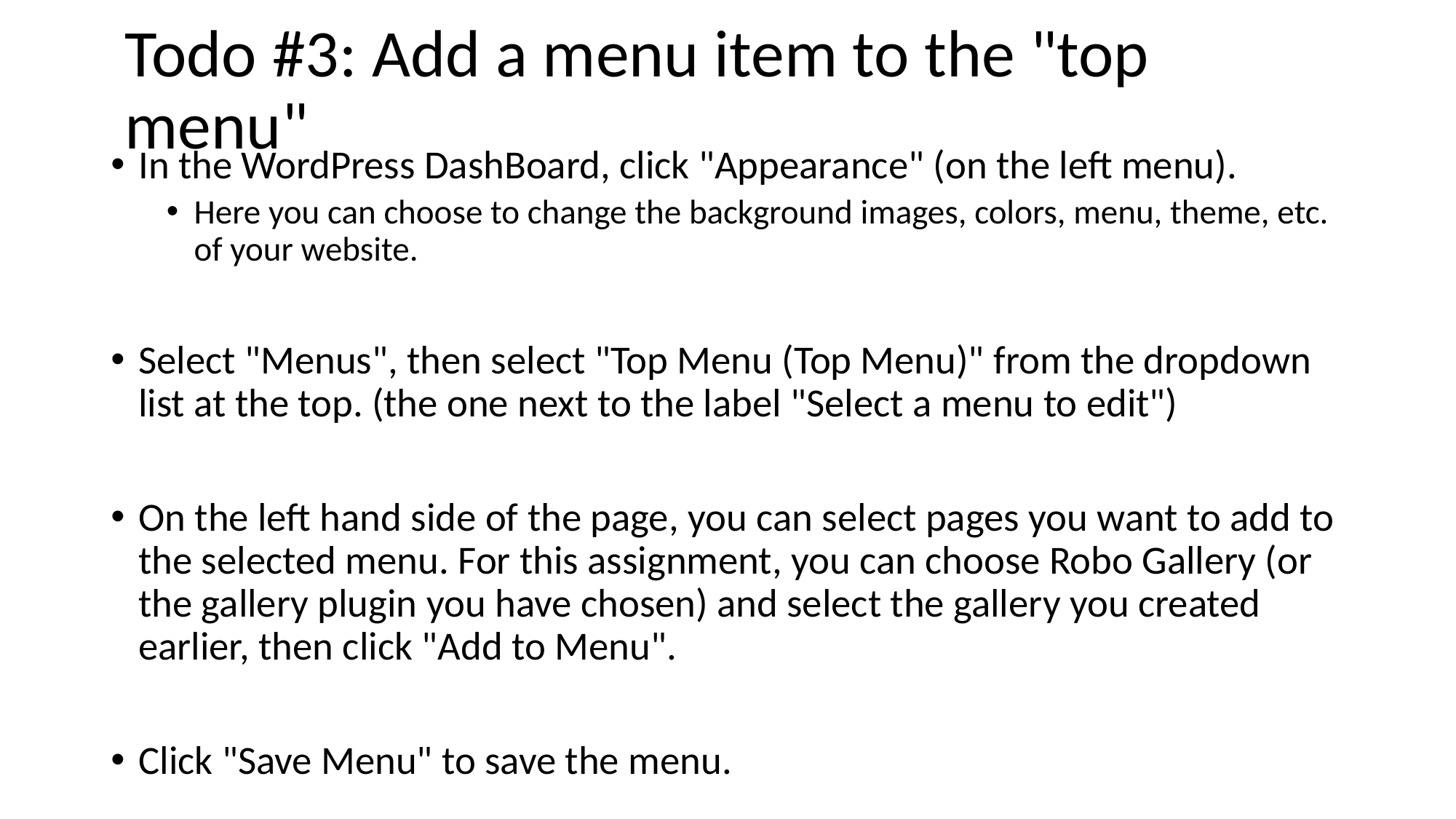

# Todo #3: Add a menu item to the "top menu"
In the WordPress DashBoard, click "Appearance" (on the left menu).
Here you can choose to change the background images, colors, menu, theme, etc. of your website.

Select "Menus", then select "Top Menu (Top Menu)" from the dropdown list at the top. (the one next to the label "Select a menu to edit")

On the left hand side of the page, you can select pages you want to add to the selected menu. For this assignment, you can choose Robo Gallery (or the gallery plugin you have chosen) and select the gallery you created earlier, then click "Add to Menu".

Click "Save Menu" to save the menu.